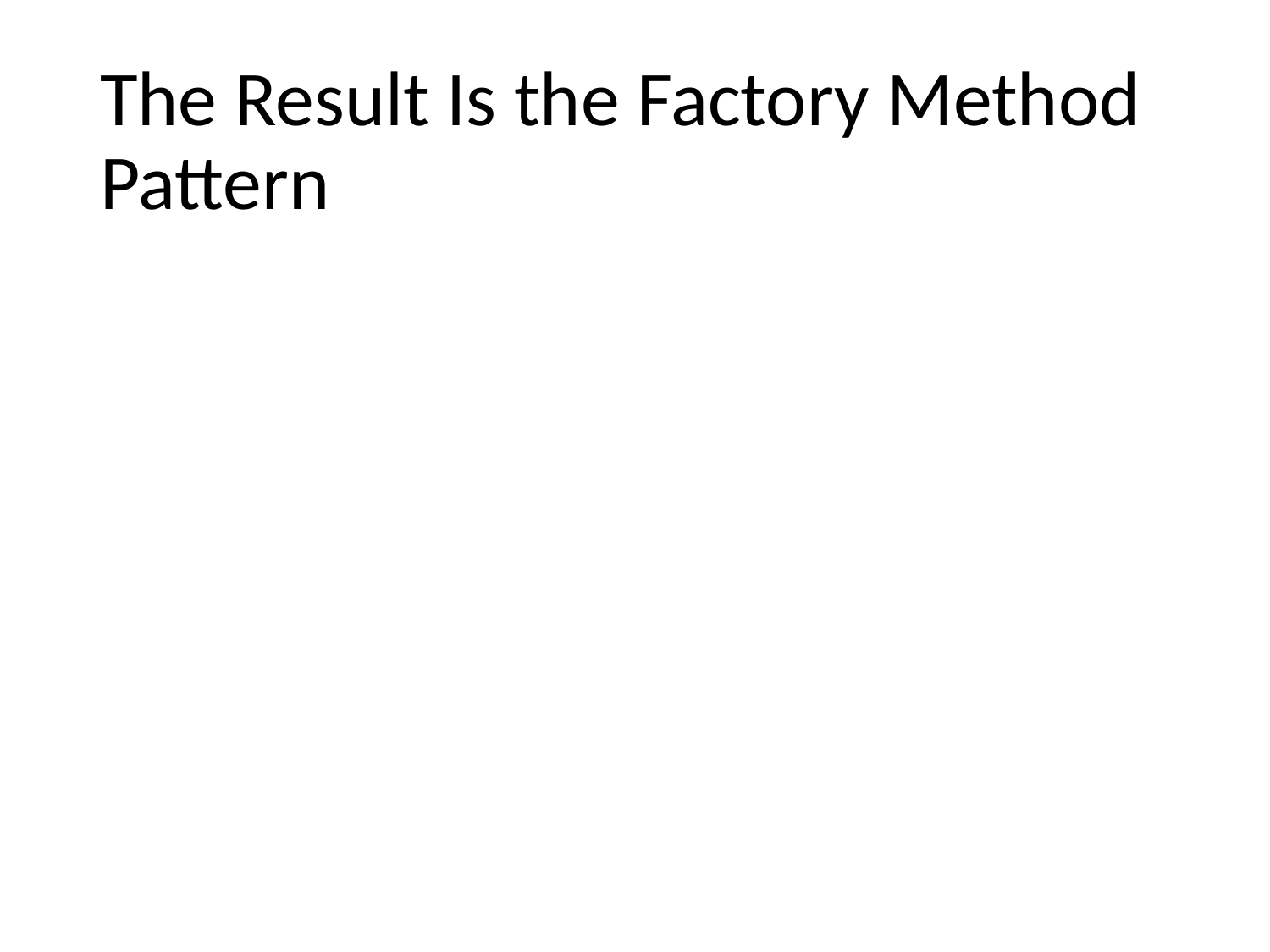

# The Result Is the Factory Method Pattern